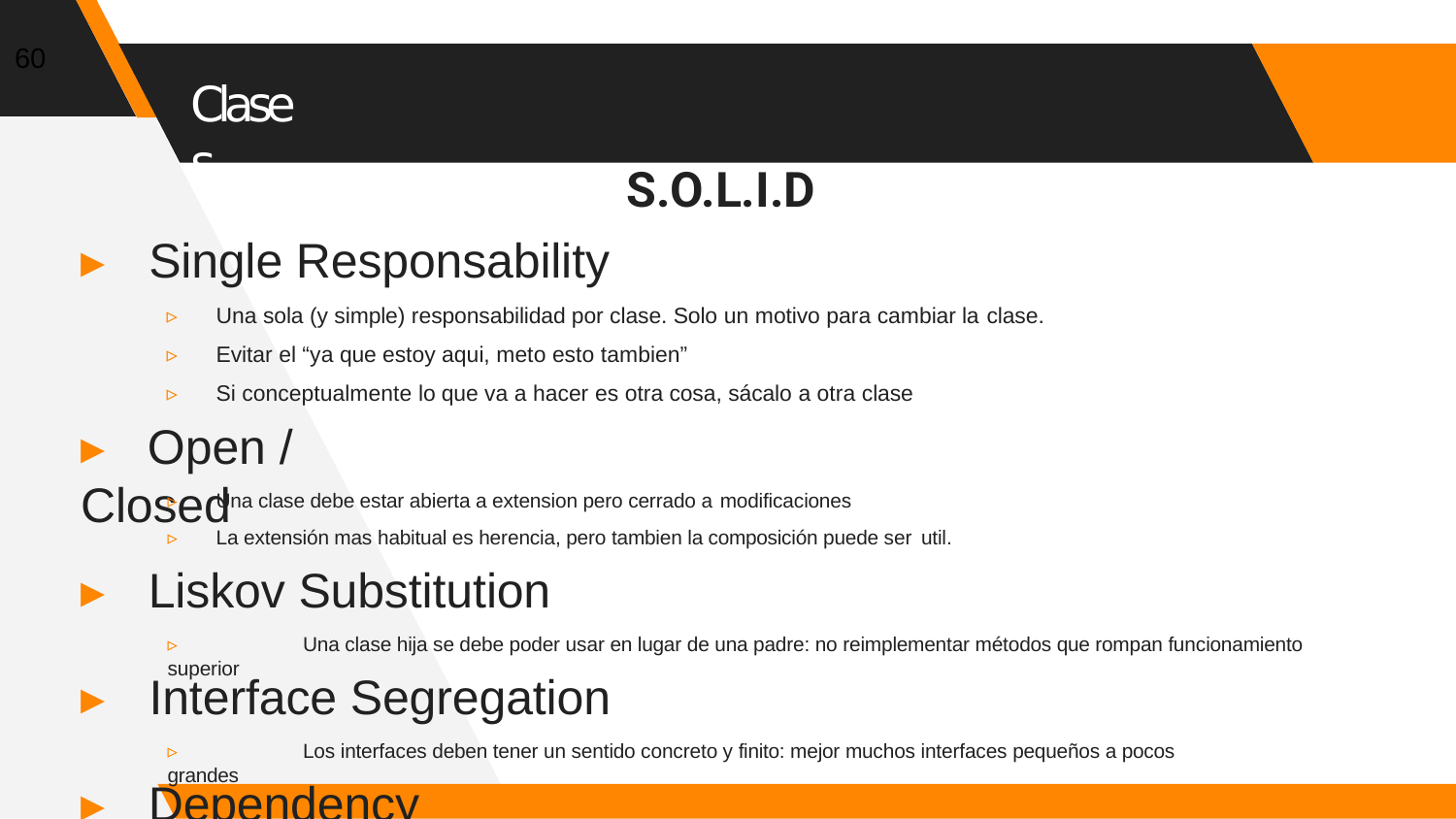

60
# Clases
S.O.L.I.D
▸ Single Responsability
▹	Una sola (y simple) responsabilidad por clase. Solo un motivo para cambiar la clase.
▹	Evitar el “ya que estoy aqui, meto esto tambien”
▹	Si conceptualmente lo que va a hacer es otra cosa, sácalo a otra clase
▸ Open / Closed
▹	Una clase debe estar abierta a extension pero cerrado a modificaciones
▹	La extensión mas habitual es herencia, pero tambien la composición puede ser util.
▸ Liskov Substitution
▹	Una clase hija se debe poder usar en lugar de una padre: no reimplementar métodos que rompan funcionamiento superior
▸ Interface Segregation
▹	Los interfaces deben tener un sentido concreto y finito: mejor muchos interfaces pequeños a pocos grandes
▸ Dependency Inversion